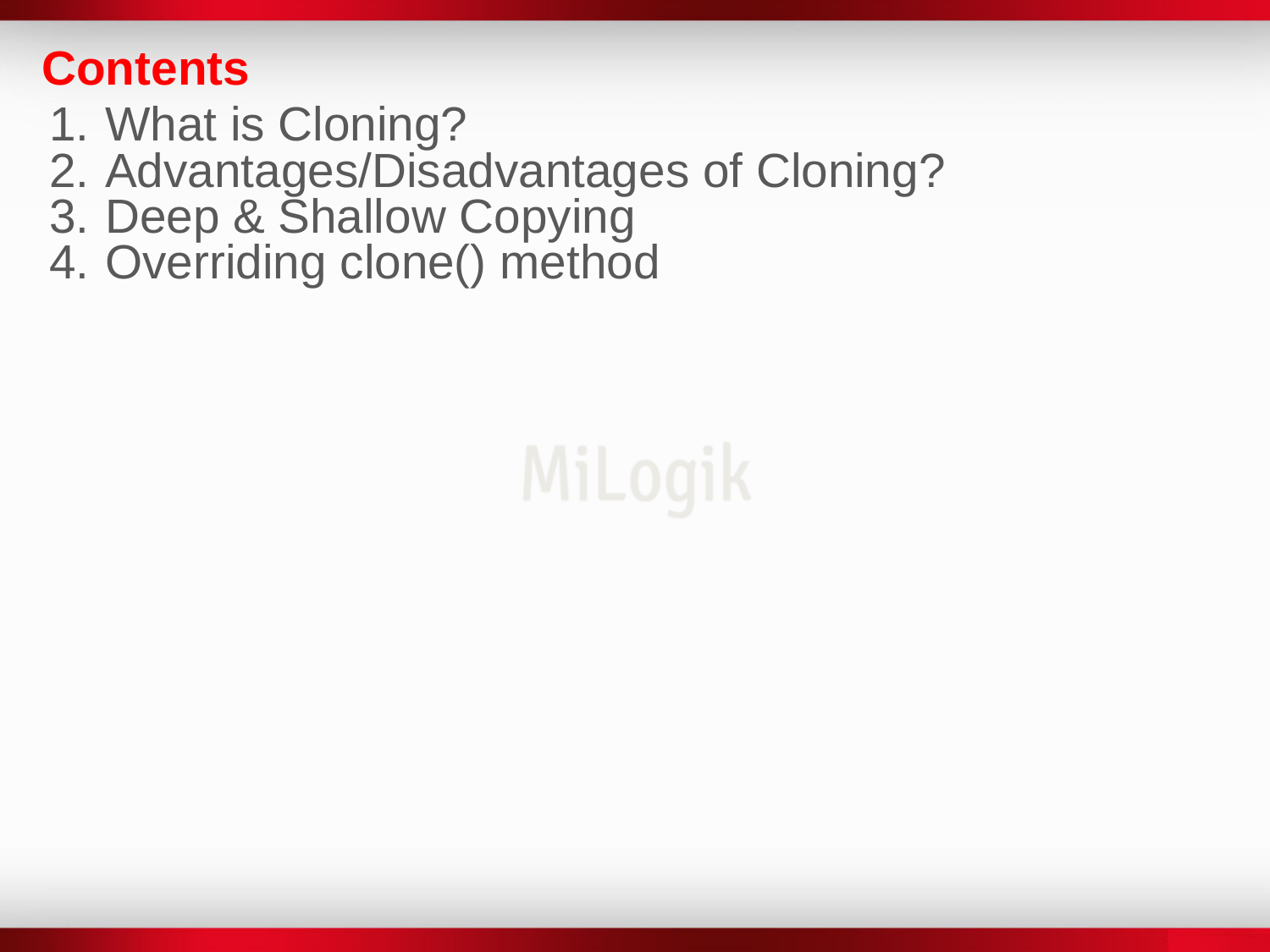

Contents
What is Cloning?
Advantages/Disadvantages of Cloning?
Deep & Shallow Copying
Overriding clone() method